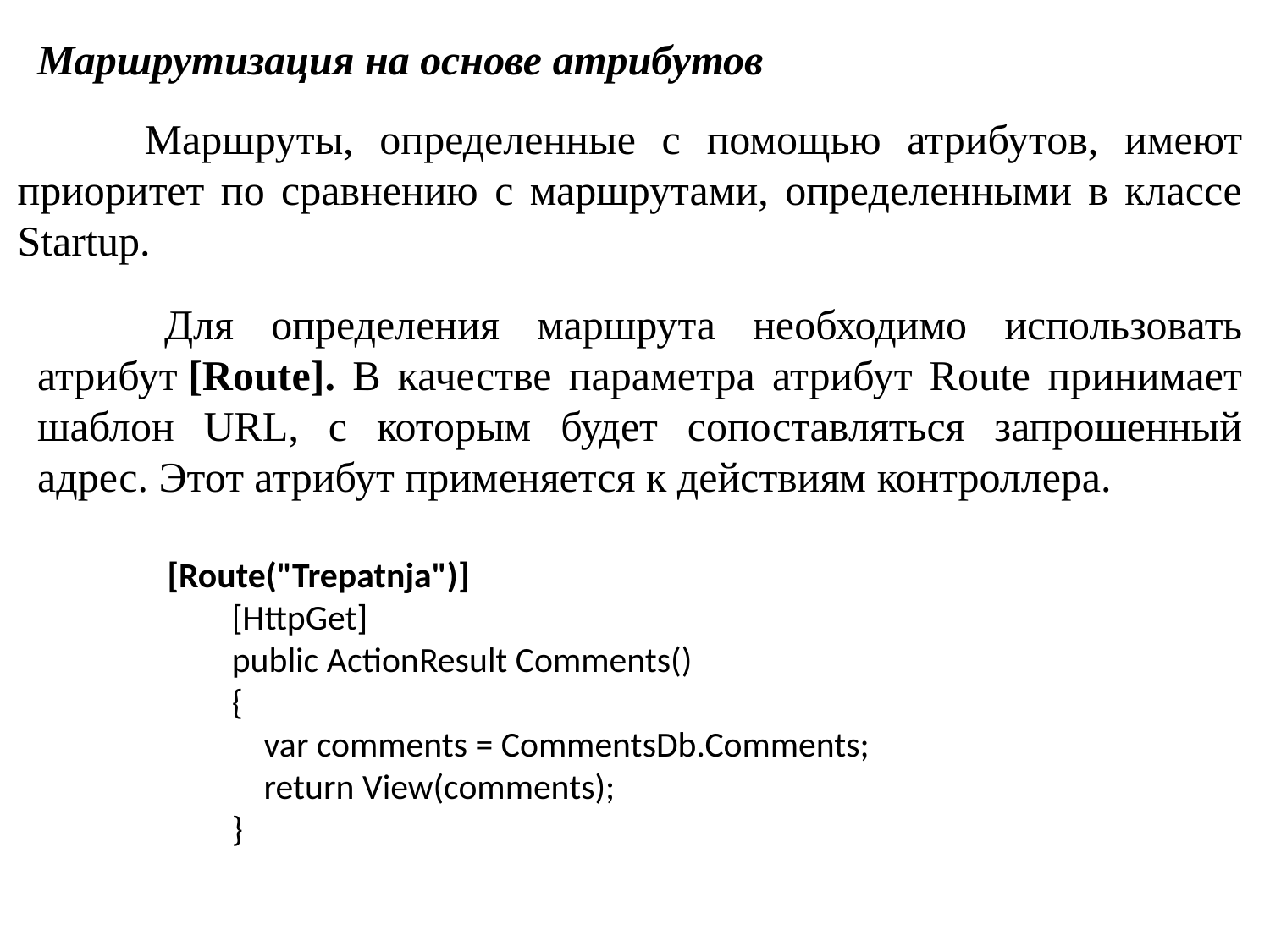

Маршрутизация на основе атрибутов
	Маршруты, определенные с помощью атрибутов, имеют приоритет по сравнению с маршрутами, определенными в классе Startup.
	Для определения маршрута необходимо использовать атрибут [Route]. В качестве параметра атрибут Route принимает шаблон URL, с которым будет сопоставляться запрошенный адрес. Этот атрибут применяется к действиям контроллера.
[Route("Trepatnja")]
        [HttpGet]
        public ActionResult Comments()
        {
            var comments = CommentsDb.Comments;
            return View(comments);
        }